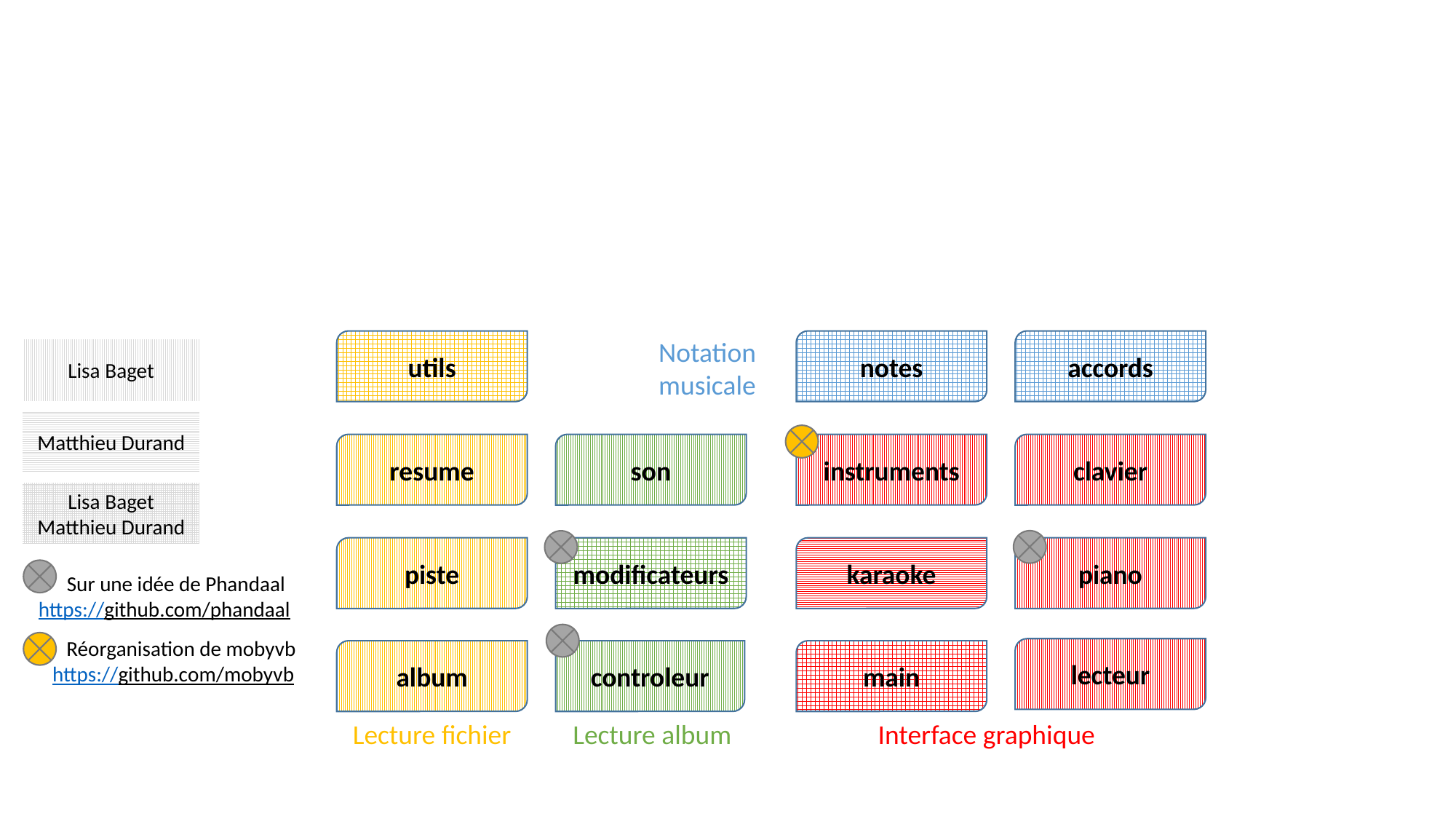

Notation
musicale
utils
notes
accords
Lisa Baget
Matthieu Durand

resume
son
instruments
clavier
Lisa Baget
Matthieu Durand

piste
modificateurs
karaoke
piano

       Sur une idée de Phandaal
 https://github.com/phandaal

       Réorganisation de mobyvb
    https://github.com/mobyvb

lecteur
main
album
controleur
Lecture fichier
Lecture album
Interface graphique